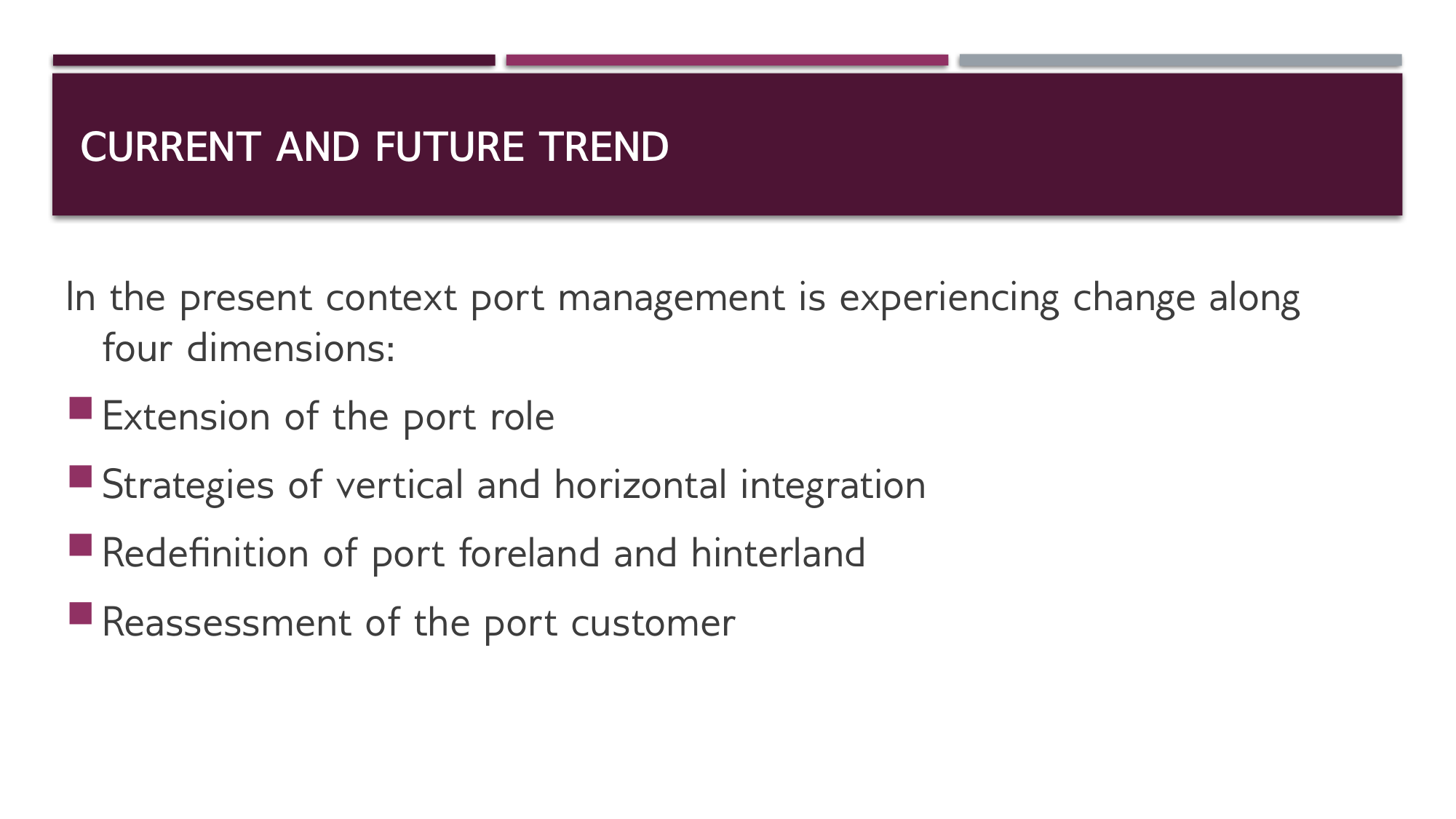

# CURRENT AND FUTURE TREND
In the present context port management is experiencing change along four dimensions:
Extension of the port role
Strategies of vertical and horizontal integration
Redefinition of port foreland and hinterland
Reassessment of the port customer